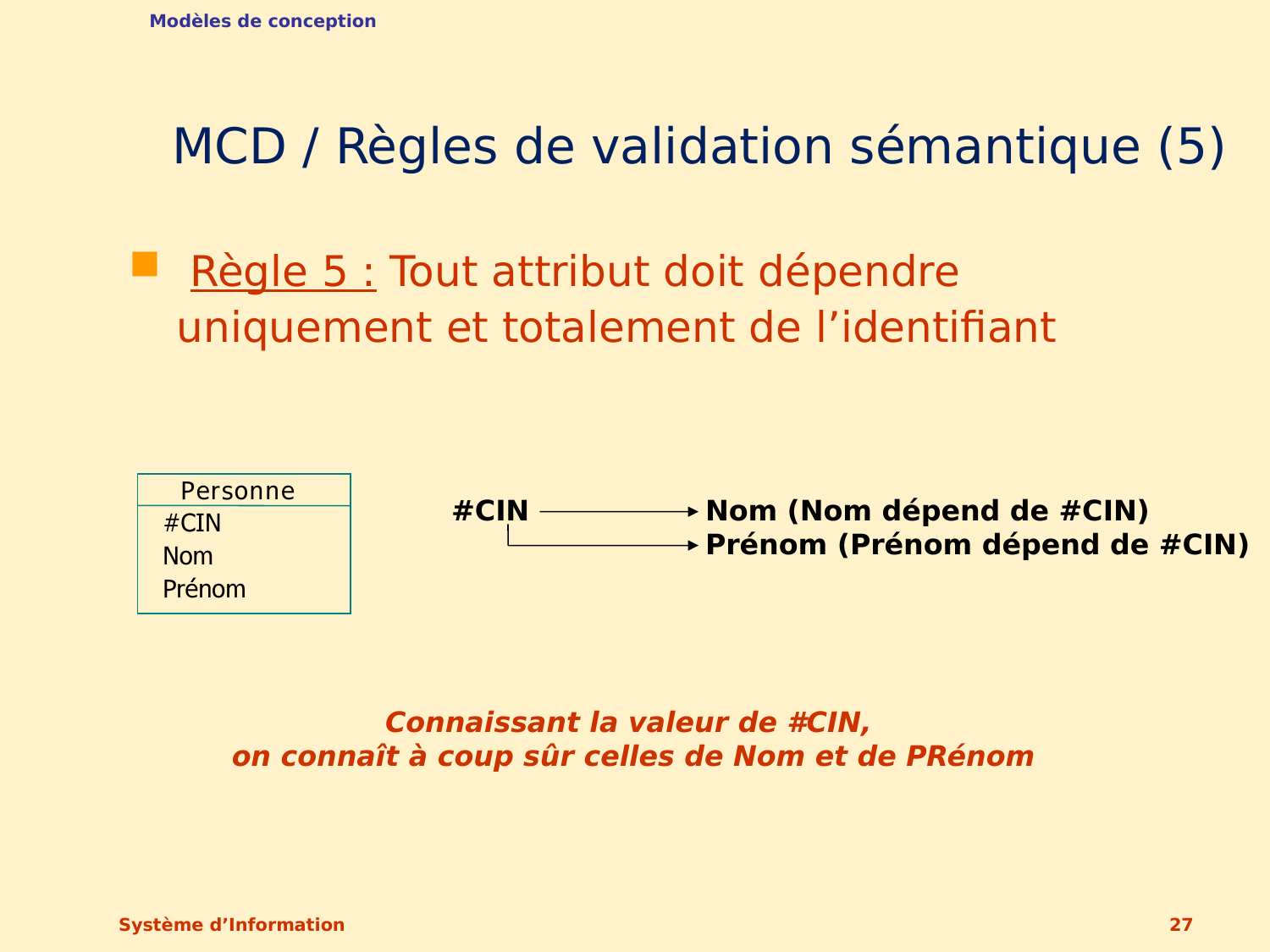

Modèles de conception
# MCD / Règles de validation sémantique (5)
 Règle 5 : Tout attribut doit dépendre uniquement et totalement de l’identifiant
Personne

#CIN 	         	Nom (Nom dépend de #CIN)
		Prénom (Prénom dépend de #CIN)
#CIN
Nom
Prénom

Connaissant la valeur de #CIN,
on connaît à coup sûr celles de Nom et de PRénom
Système d’Information
27